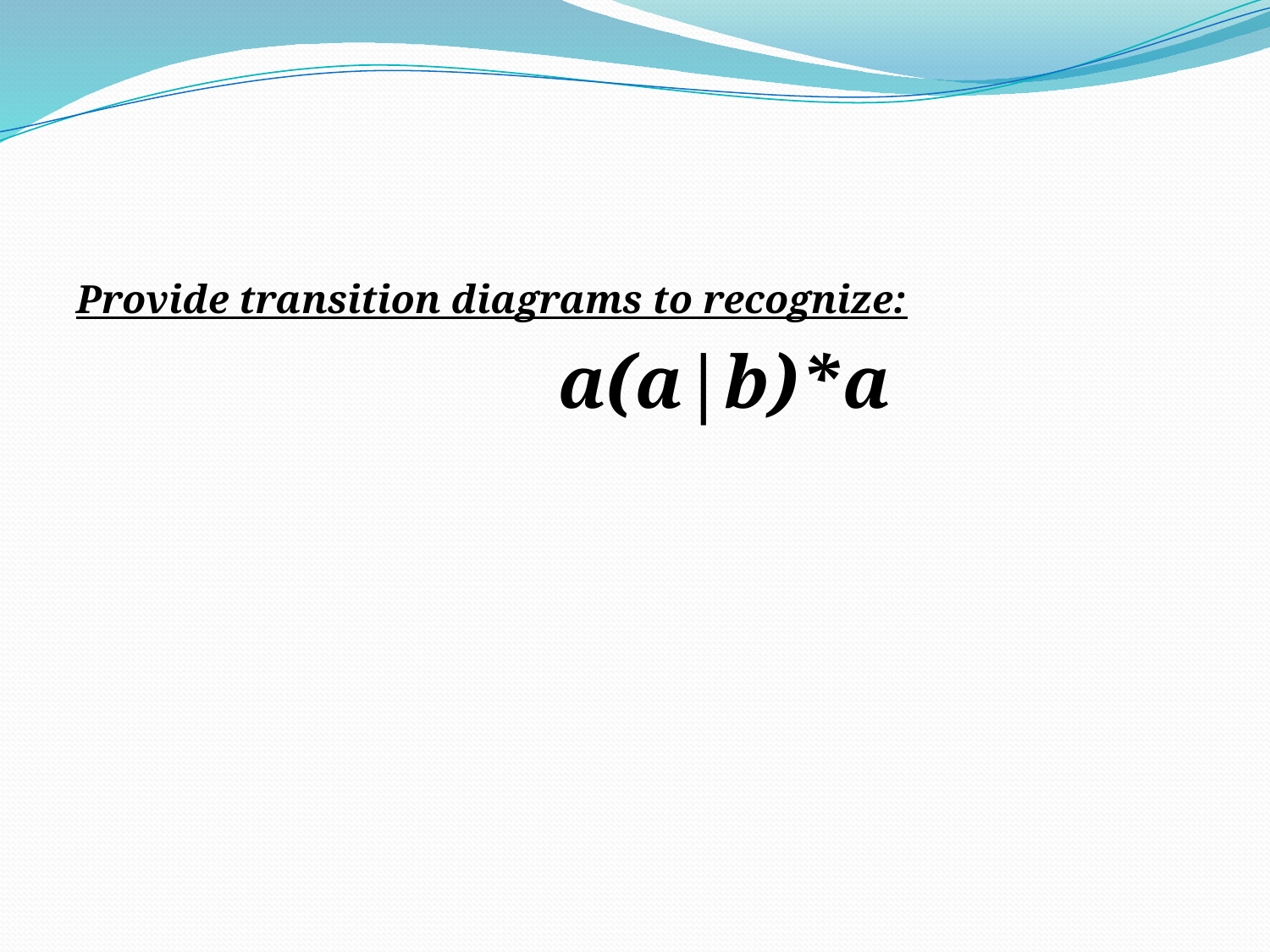

#
Provide transition diagrams to recognize:
		a(a|b)*a